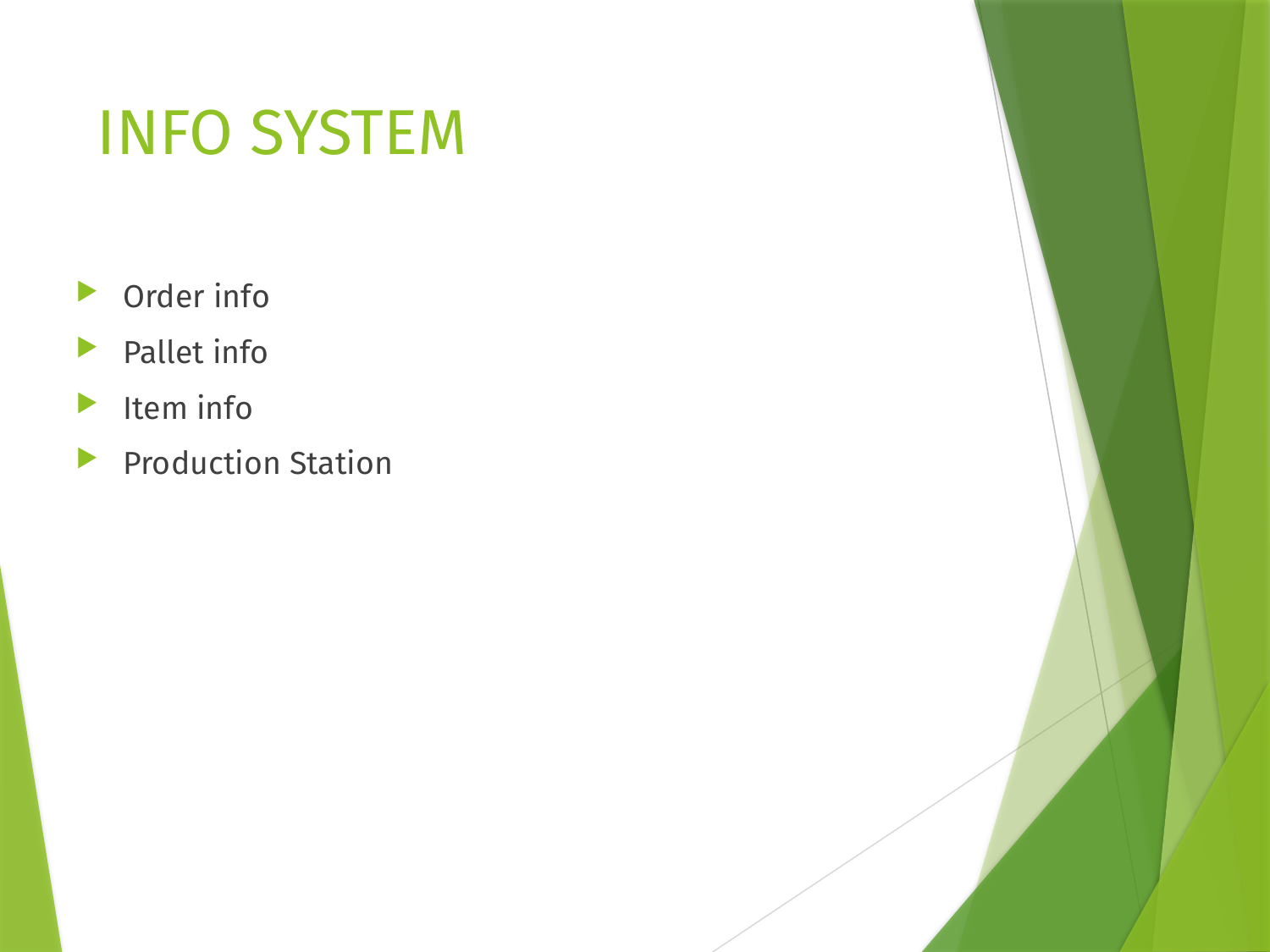

# INFO SYSTEM

Order info
Pallet info
Item info
Production Station